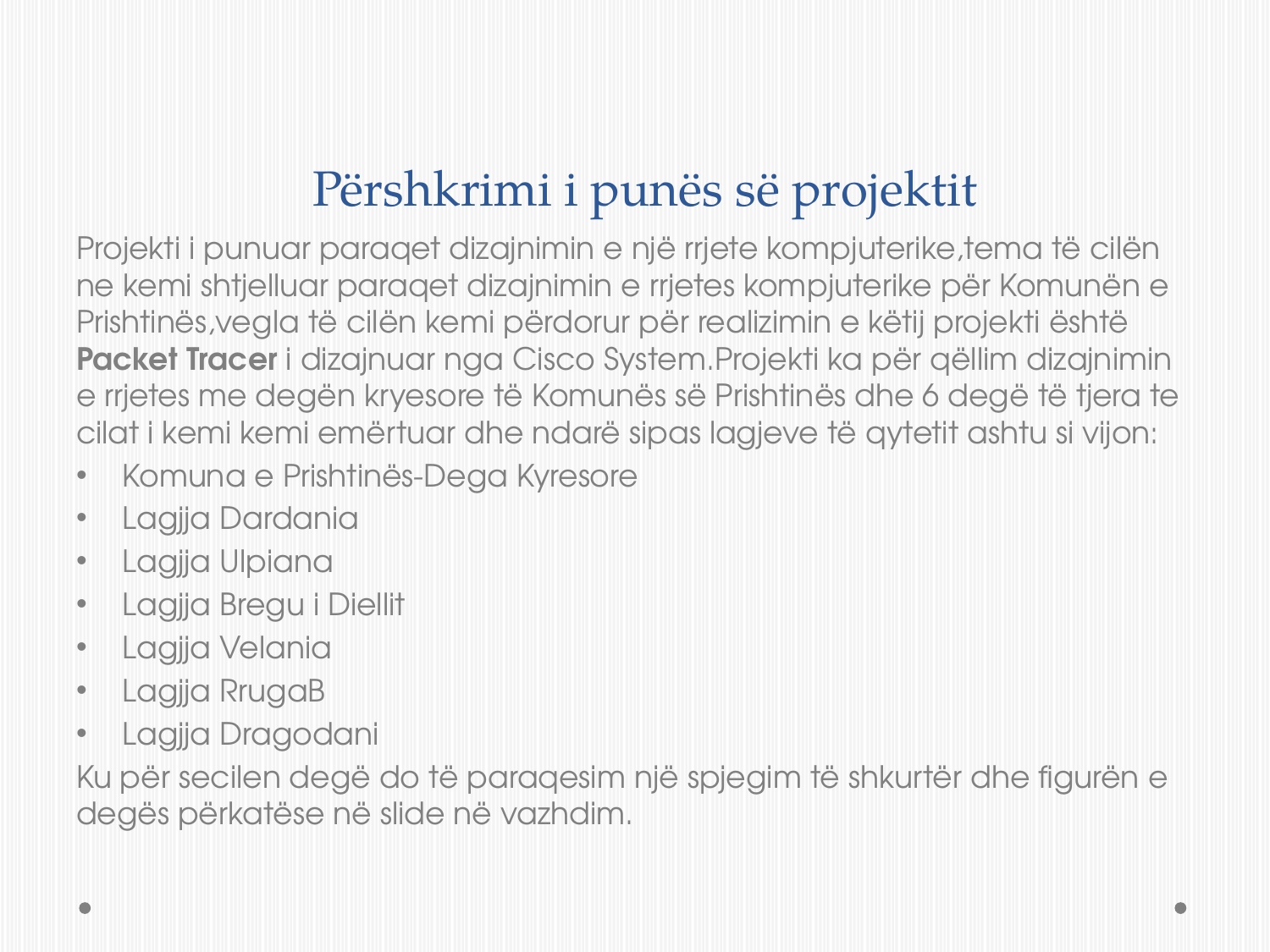

# Përshkrimi i punës së projektit
Projekti i punuar paraqet dizajnimin e një rrjete kompjuterike,tema të cilën ne kemi shtjelluar paraqet dizajnimin e rrjetes kompjuterike për Komunën e Prishtinës,vegla të cilën kemi përdorur për realizimin e këtij projekti është Packet Tracer i dizajnuar nga Cisco System.Projekti ka për qëllim dizajnimin e rrjetes me degën kryesore të Komunës së Prishtinës dhe 6 degë të tjera te cilat i kemi kemi emërtuar dhe ndarë sipas lagjeve të qytetit ashtu si vijon:
Komuna e Prishtinës-Dega Kyresore
Lagjja Dardania
Lagjja Ulpiana
Lagjja Bregu i Diellit
Lagjja Velania
Lagjja RrugaB
Lagjja Dragodani
Ku për secilen degë do të paraqesim një spjegim të shkurtër dhe figurën e degës përkatëse në slide në vazhdim.